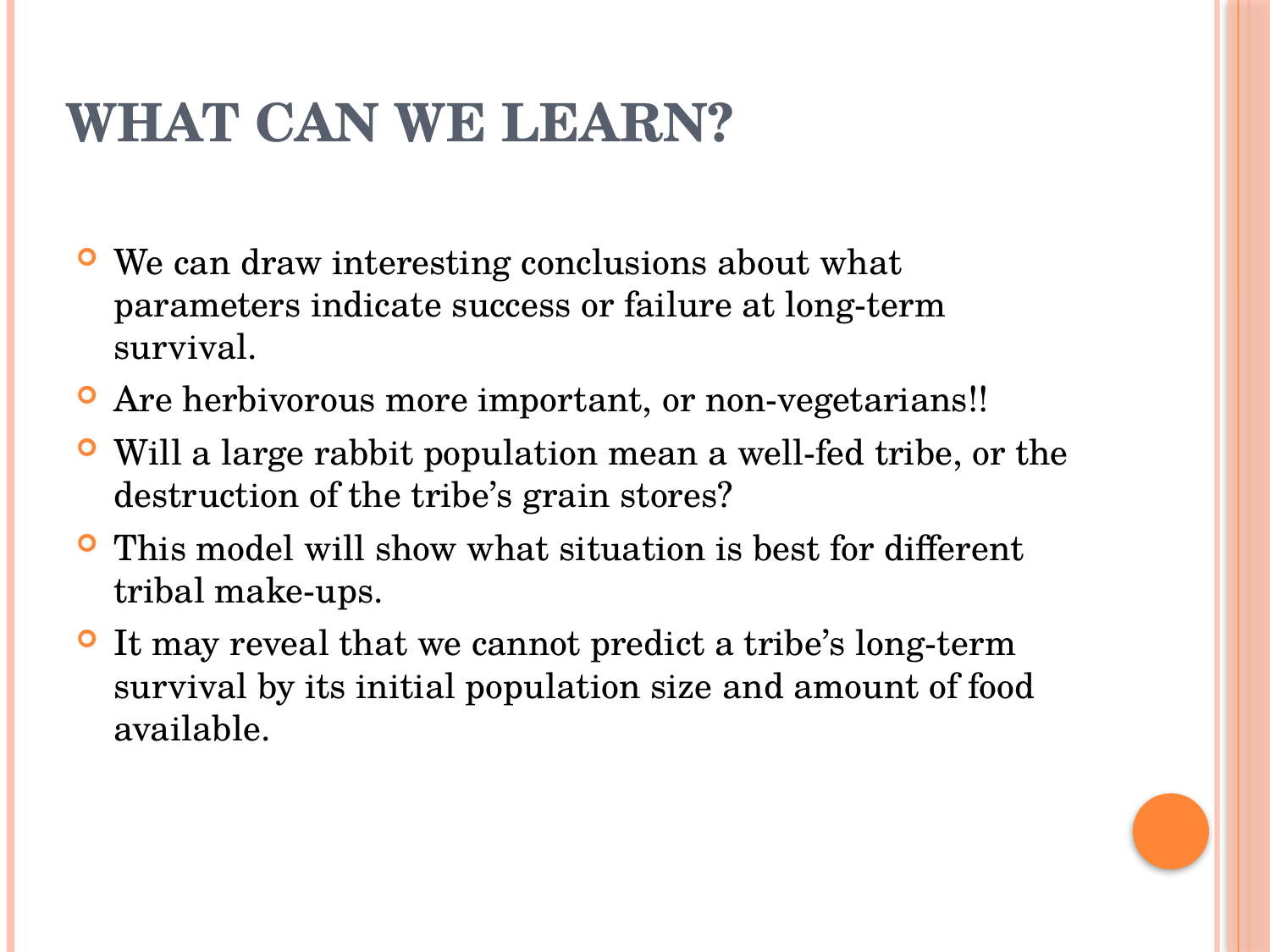

# What can we learn?
We can draw interesting conclusions about what parameters indicate success or failure at long-term survival.
Are herbivorous more important, or non-vegetarians!!
Will a large rabbit population mean a well-fed tribe, or the destruction of the tribe’s grain stores?
This model will show what situation is best for different tribal make-ups.
It may reveal that we cannot predict a tribe’s long-term survival by its initial population size and amount of food available.